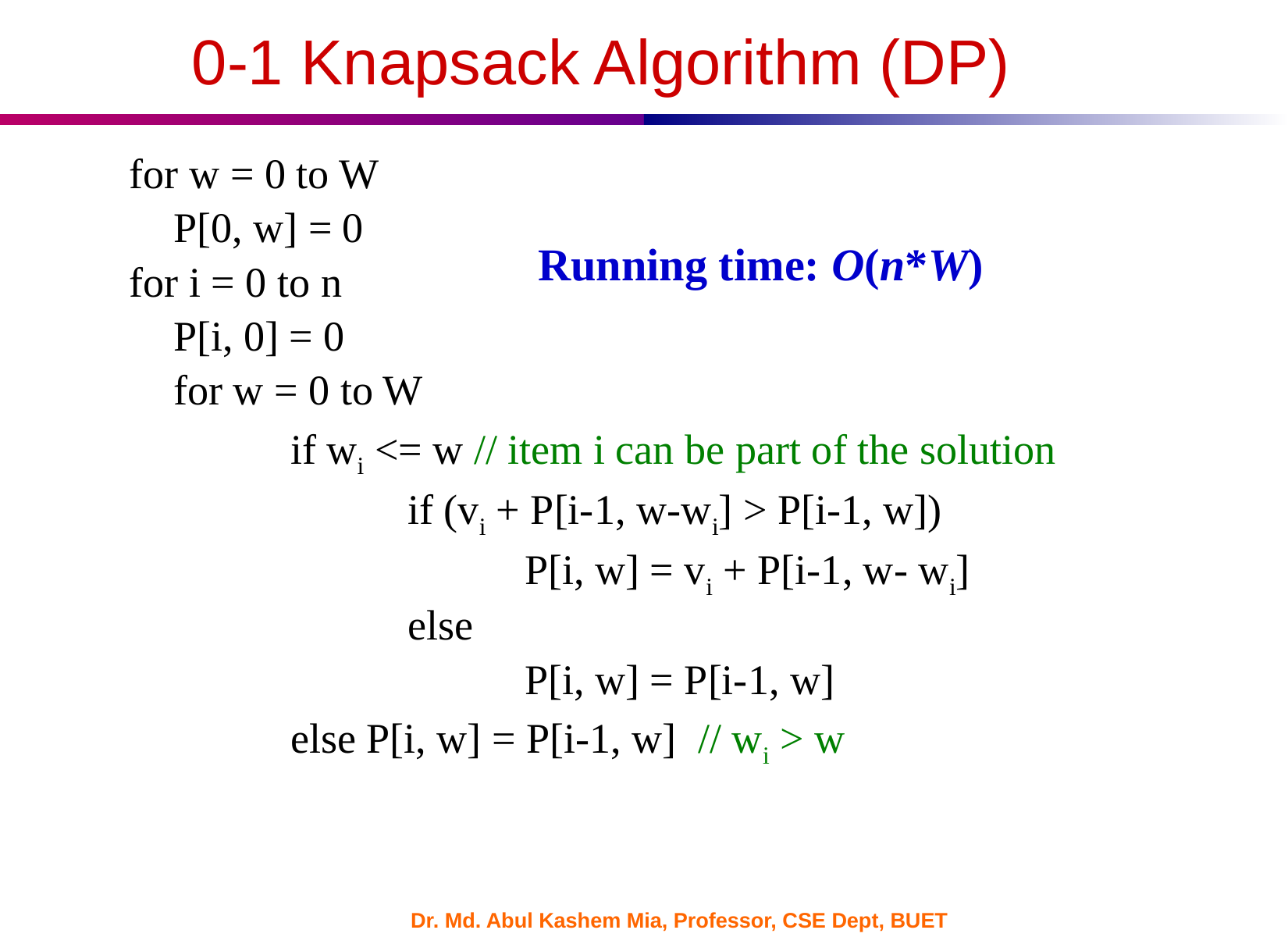

0-1 Knapsack Algorithm (DP)
for w = 0 to W
	P[0, w] = 0
for i = 0 to n
	P[i, 0] = 0
	for w = 0 to W
		if wi <= w // item i can be part of the solution
			if (vi + P[i-1, w-wi] > P[i-1, w])
				P[i, w] = vi + P[i-1, w- wi]
			else
				P[i, w] = P[i-1, w]
		else P[i, w] = P[i-1, w]  // wi > w
Running time: O(n*W)